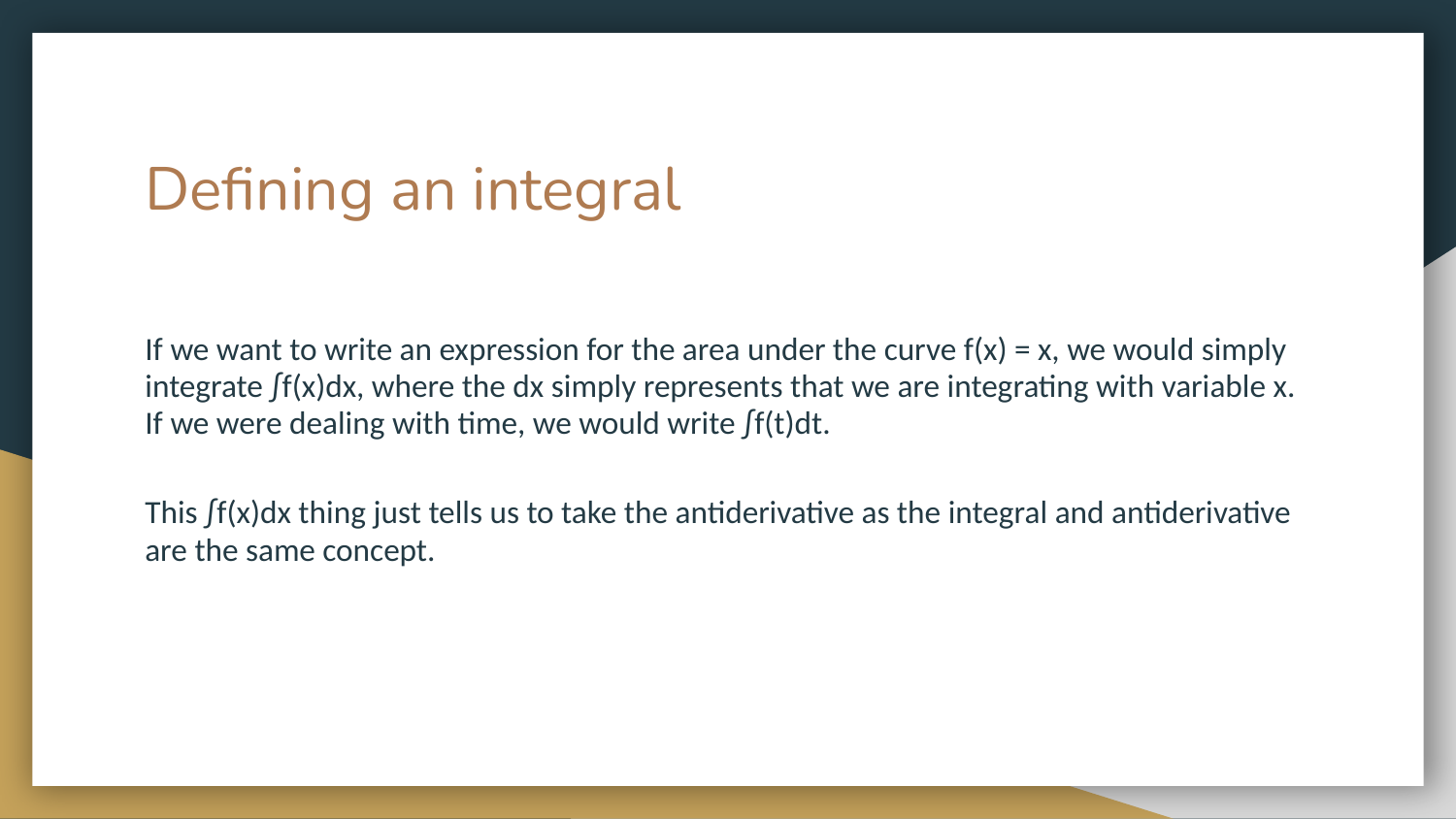

# Defining an integral
If we want to write an expression for the area under the curve f(x) = x, we would simply integrate ∫f(x)dx, where the dx simply represents that we are integrating with variable x. If we were dealing with time, we would write ∫f(t)dt.
This ∫f(x)dx thing just tells us to take the antiderivative as the integral and antiderivative are the same concept.